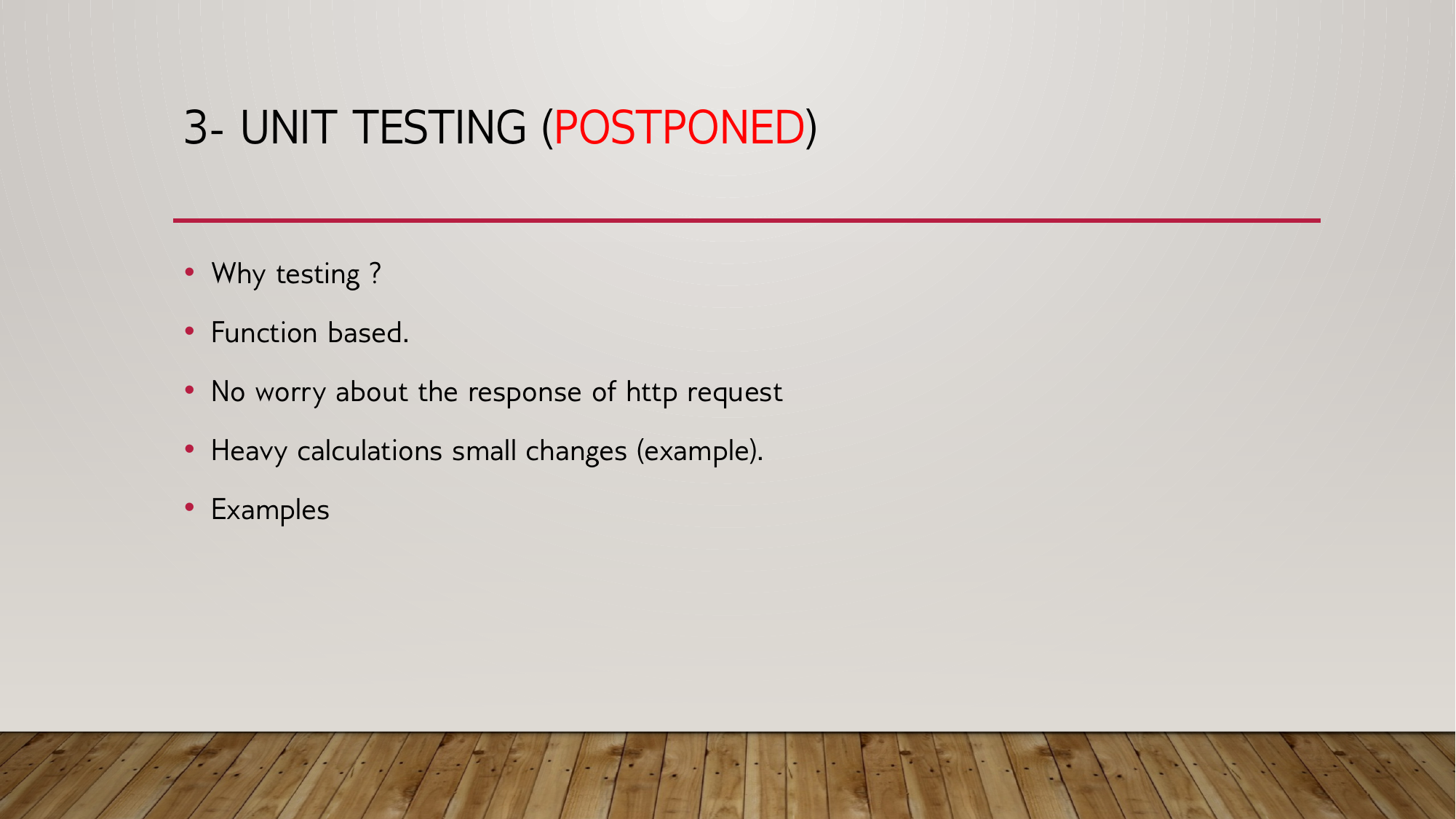

# 3- Unit Testing (postponed)
Why testing ?
Function based.
No worry about the response of http request
Heavy calculations small changes (example).
Examples